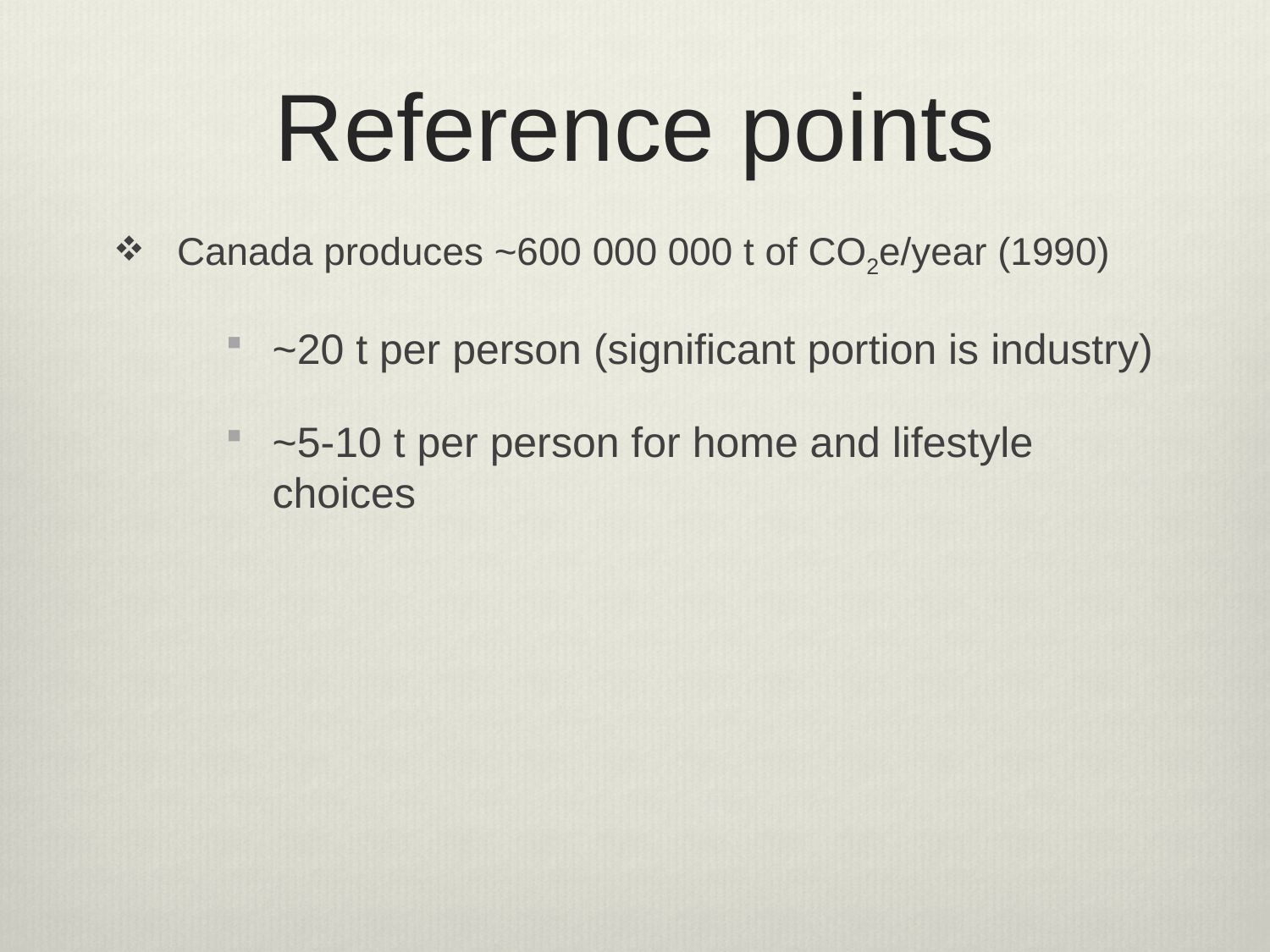

# Reference points
Canada produces ~600 000 000 t of CO2e/year (1990)
~20 t per person (significant portion is industry)
~5-10 t per person for home and lifestyle choices